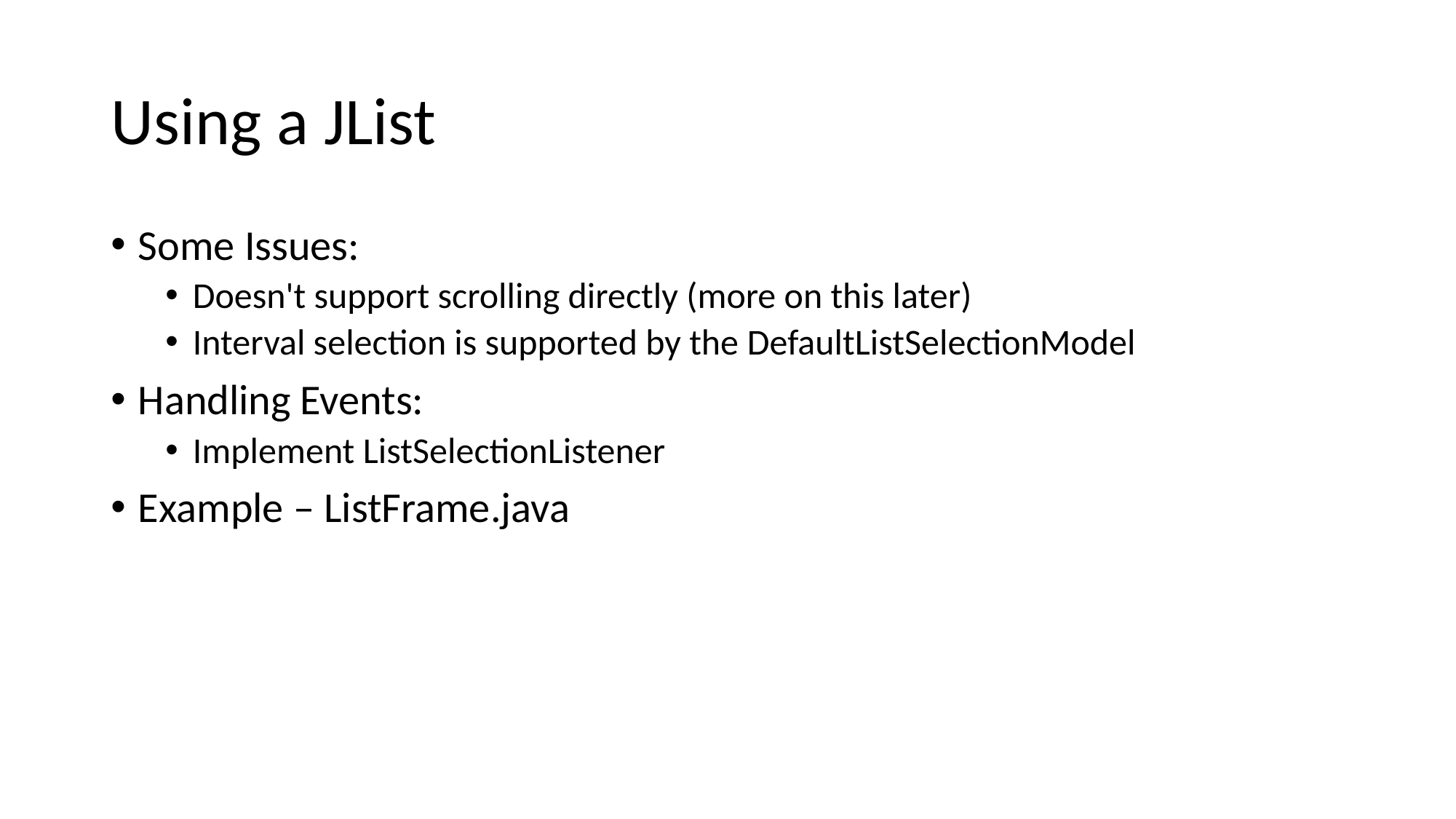

# Using a JList
Some Issues:
Doesn't support scrolling directly (more on this later)
Interval selection is supported by the DefaultListSelectionModel
Handling Events:
Implement ListSelectionListener
Example – ListFrame.java